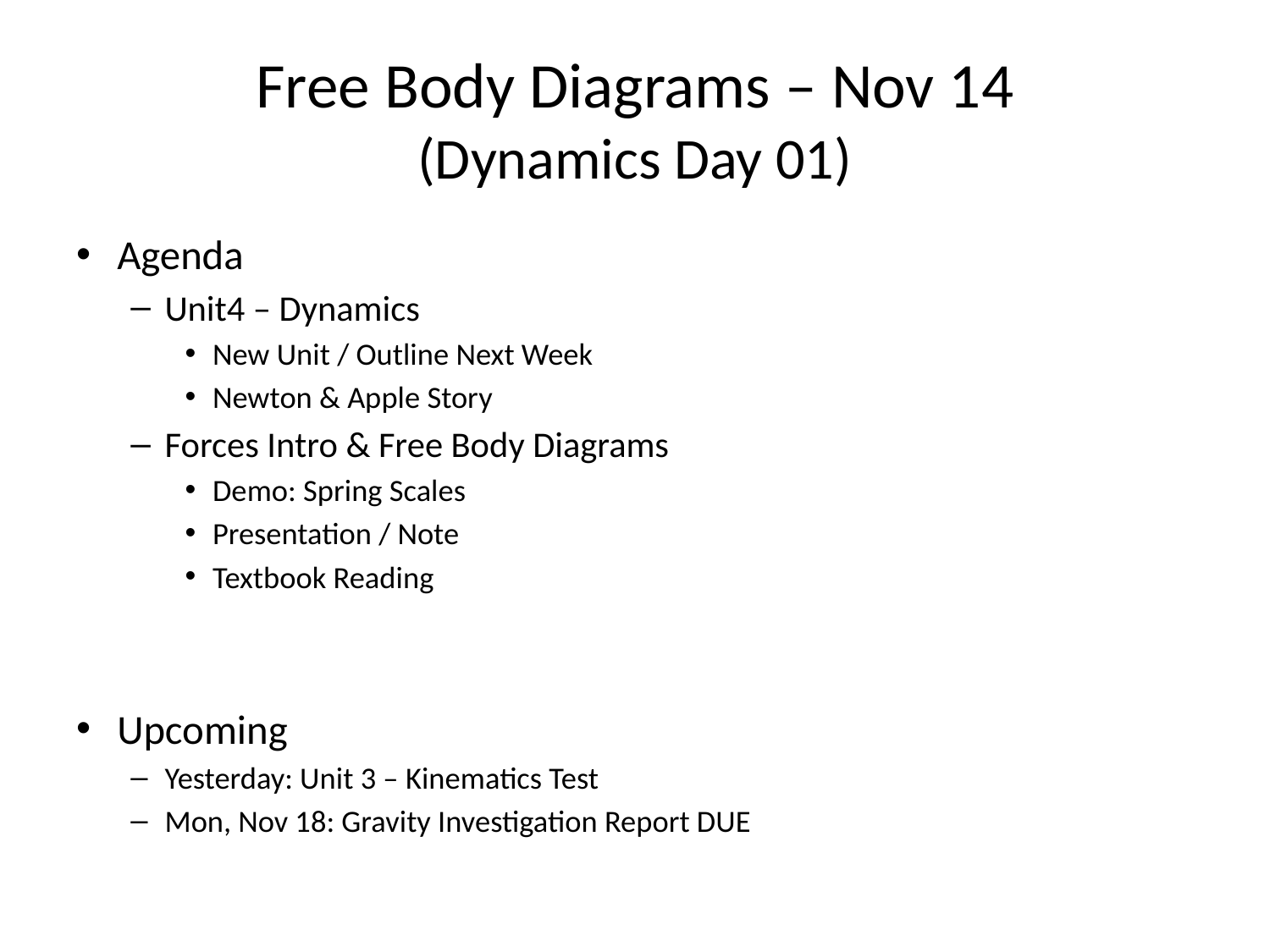

# Free Body Diagrams – Nov 14 (Dynamics Day 01)
Agenda
Unit4 – Dynamics
New Unit / Outline Next Week
Newton & Apple Story
Forces Intro & Free Body Diagrams
Demo: Spring Scales
Presentation / Note
Textbook Reading

Upcoming
Yesterday: Unit 3 – Kinematics Test
Mon, Nov 18: Gravity Investigation Report DUE